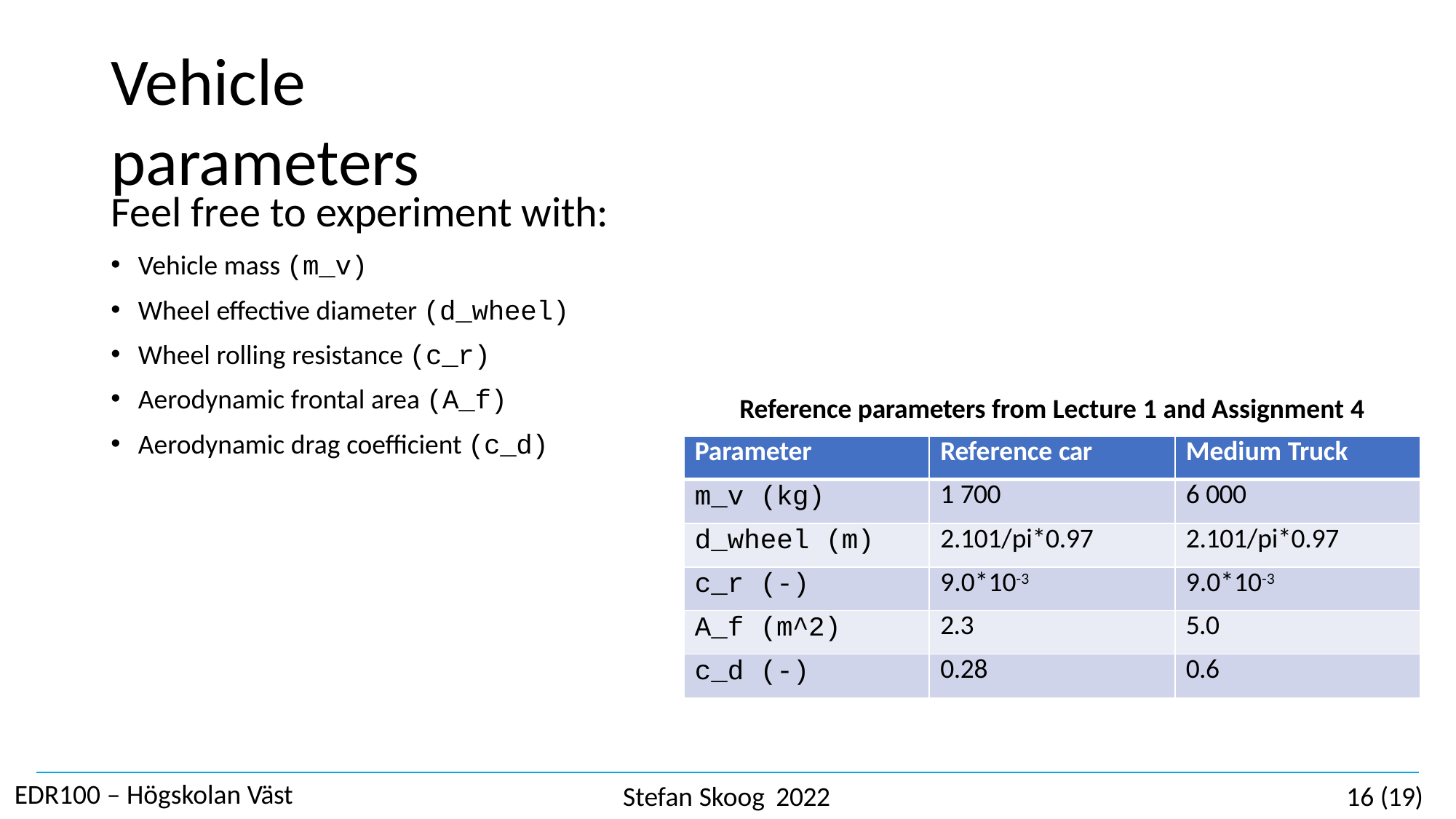

# Vehicle parameters
Feel free to experiment with:
Vehicle mass (m_v)
Wheel effective diameter (d_wheel)
Wheel rolling resistance (c_r)
Aerodynamic frontal area (A_f)
Aerodynamic drag coefficient (c_d)
Reference parameters from Lecture 1 and Assignment 4
| Parameter | Reference car | Medium Truck |
| --- | --- | --- |
| m\_v (kg) | 1 700 | 6 000 |
| d\_wheel (m) | 2.101/pi\*0.97 | 2.101/pi\*0.97 |
| c\_r (-) | 9.0\*10-3 | 9.0\*10-3 |
| A\_f (m^2) | 2.3 | 5.0 |
| c\_d (-) | 0.28 | 0.6 |
EDR100 – Högskolan Väst
Stefan Skoog 2022
16 (19)